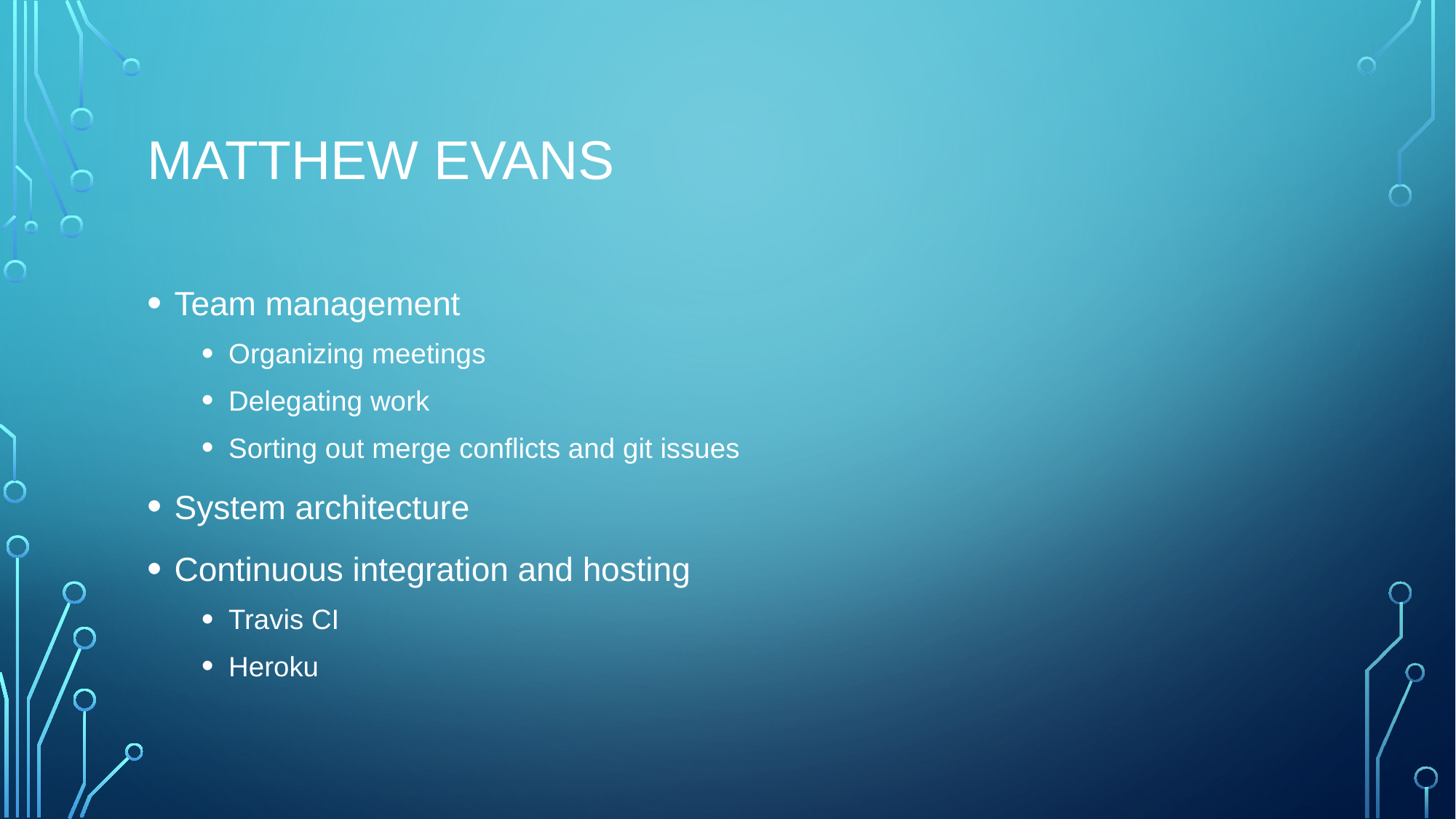

# Matthew Evans
Team management
Organizing meetings
Delegating work
Sorting out merge conflicts and git issues
System architecture
Continuous integration and hosting
Travis CI
Heroku